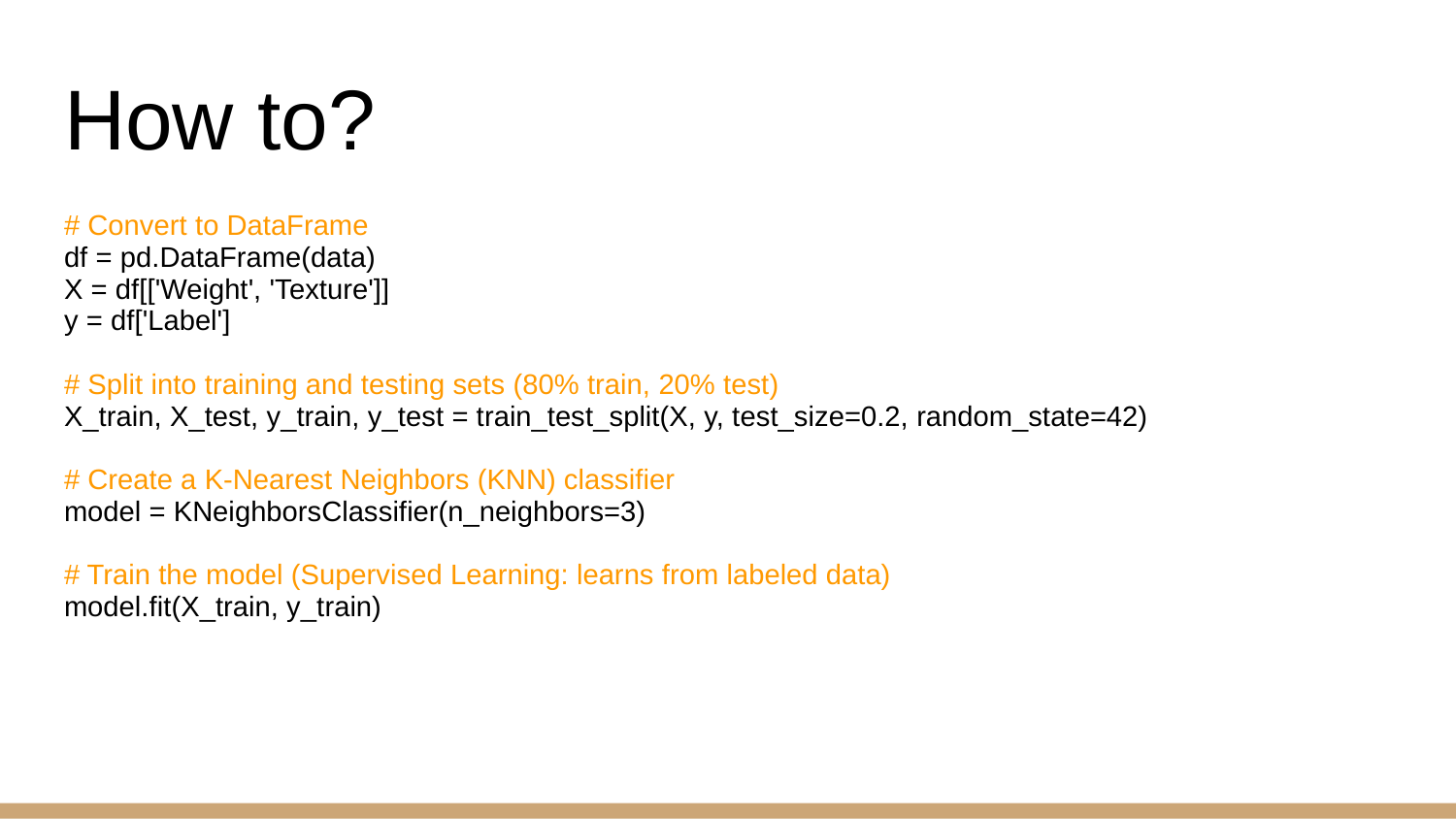

# How to?
# Convert to DataFrame
df = pd.DataFrame(data)
X = df[['Weight', 'Texture']]
y = df['Label']

# Split into training and testing sets (80% train, 20% test)
X_train, X_test, y_train, y_test = train_test_split(X, y, test_size=0.2, random_state=42)

# Create a K-Nearest Neighbors (KNN) classifier
model = KNeighborsClassifier(n_neighbors=3)

# Train the model (Supervised Learning: learns from labeled data)
model.fit(X_train, y_train)